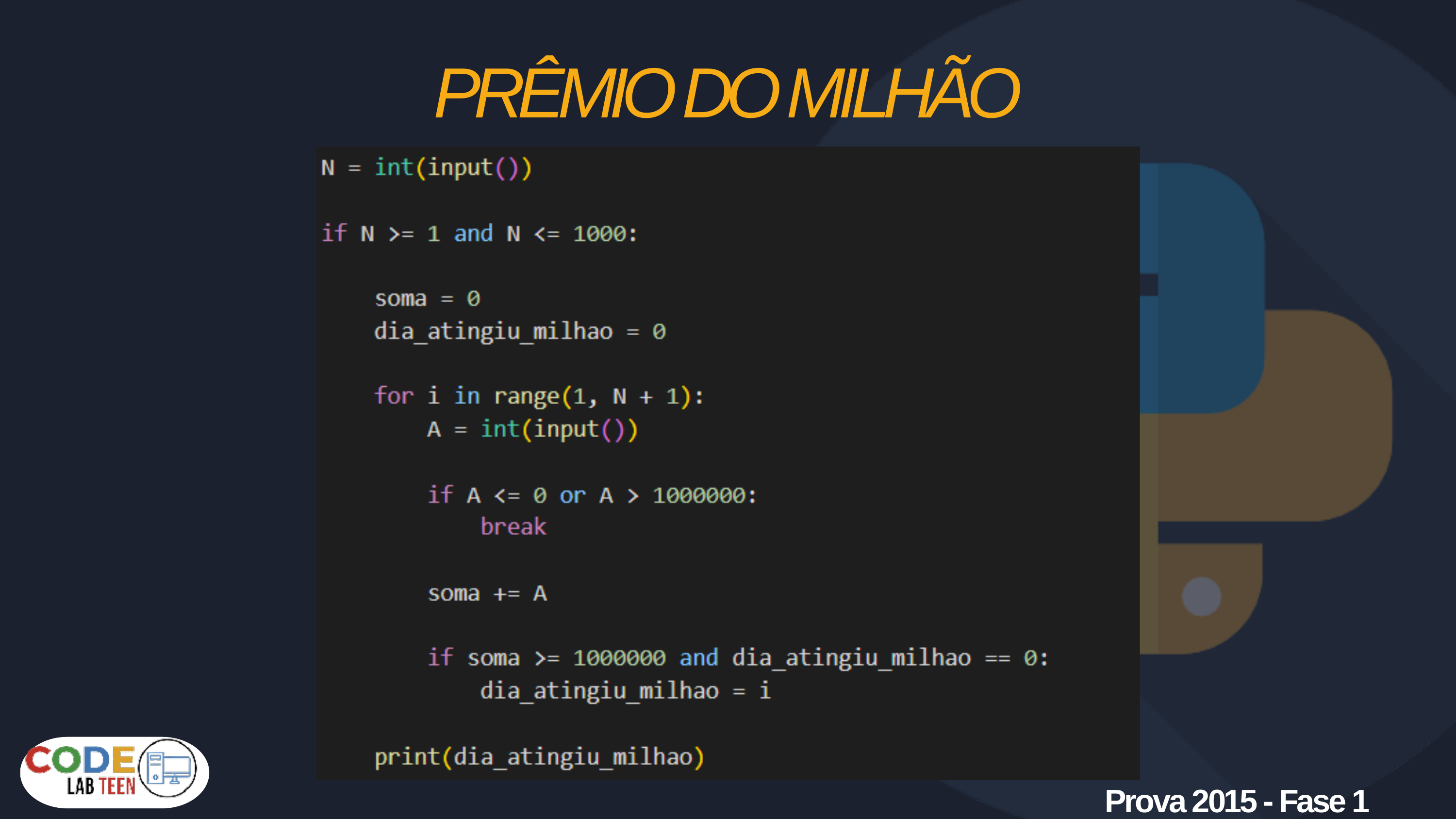

PRÊMIO DO MILHÃO

Prova 2015 - Fase 1